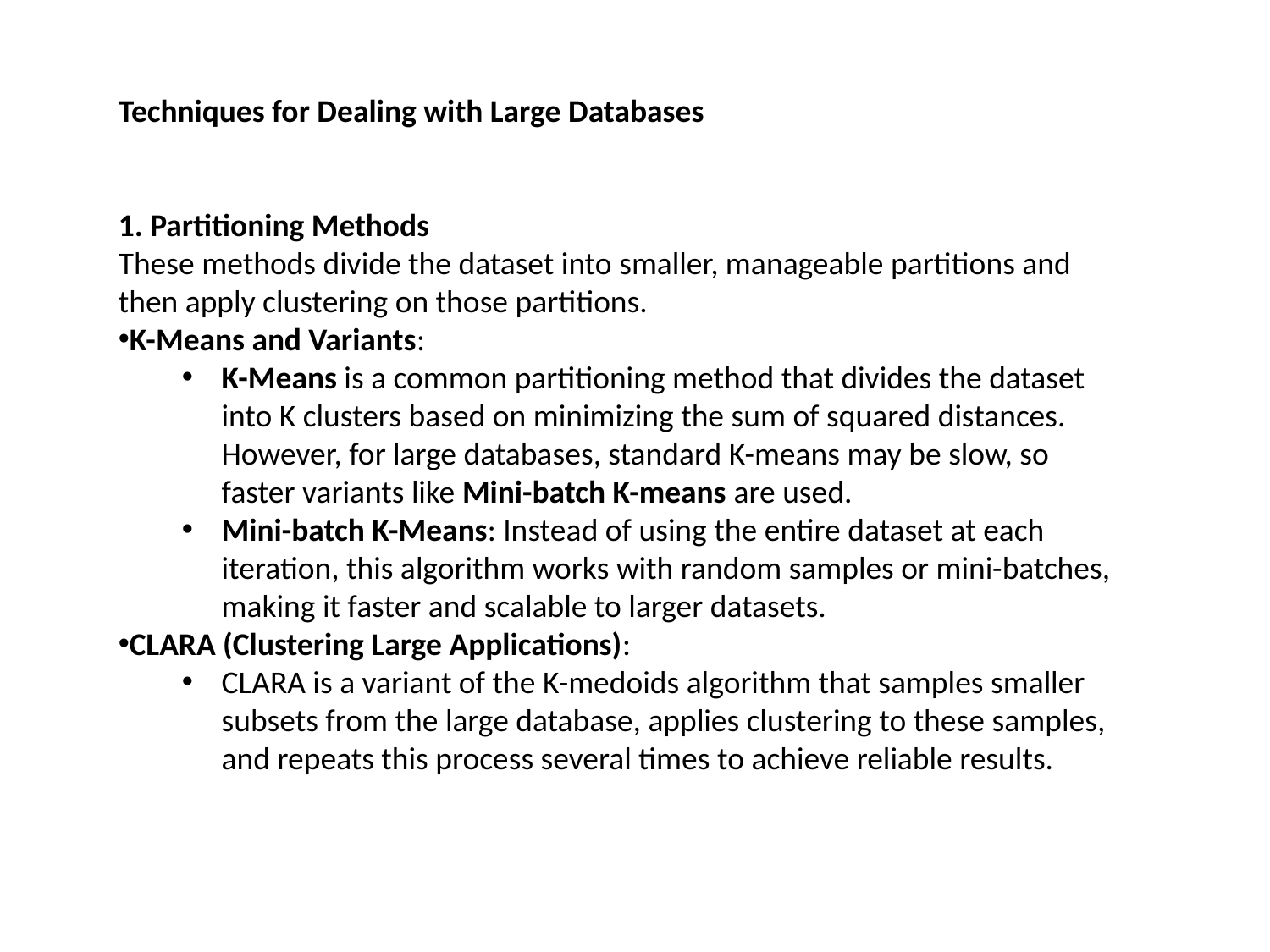

Techniques for Dealing with Large Databases

1. Partitioning Methods
These methods divide the dataset into smaller, manageable partitions and then apply clustering on those partitions.
K-Means and Variants:
K-Means is a common partitioning method that divides the dataset into K clusters based on minimizing the sum of squared distances. However, for large databases, standard K-means may be slow, so faster variants like Mini-batch K-means are used.
Mini-batch K-Means: Instead of using the entire dataset at each iteration, this algorithm works with random samples or mini-batches, making it faster and scalable to larger datasets.
CLARA (Clustering Large Applications):
CLARA is a variant of the K-medoids algorithm that samples smaller subsets from the large database, applies clustering to these samples, and repeats this process several times to achieve reliable results.